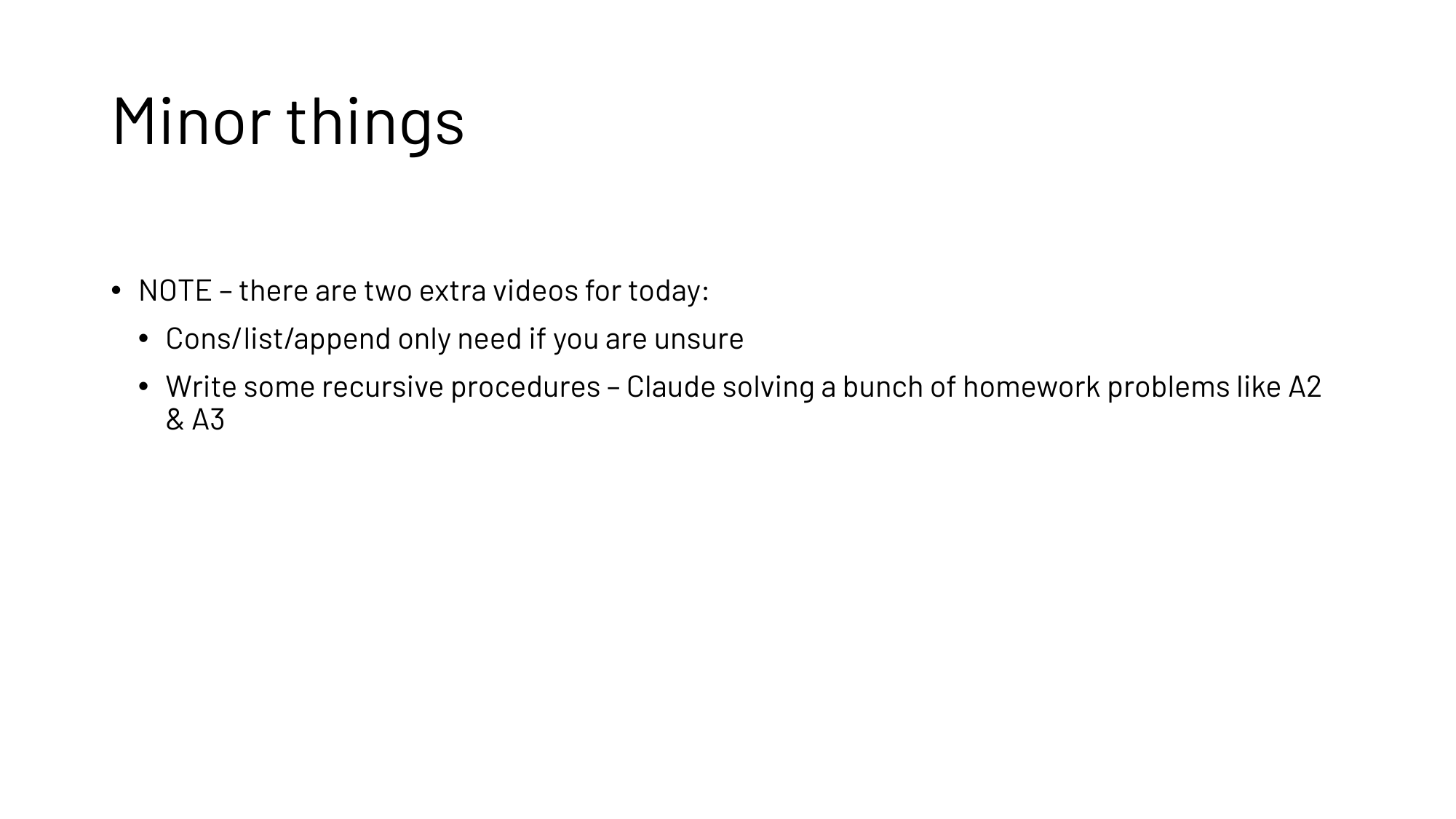

# Minor things

NOTE – there are two extra videos for today:
Cons/list/append only need if you are unsure
Write some recursive procedures – Claude solving a bunch of homework problems like A2 & A3